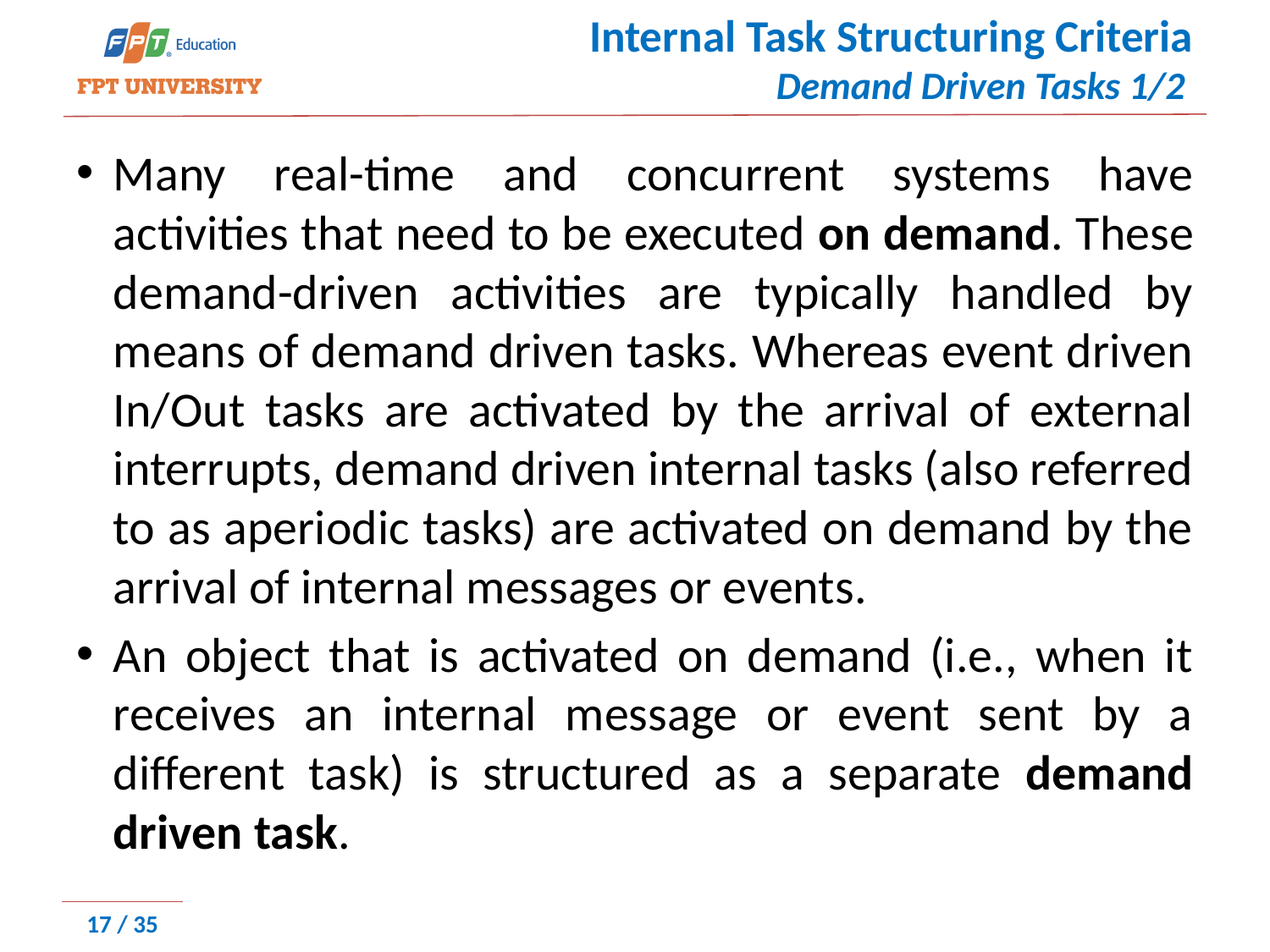

# Internal Task Structuring Criteria Demand Driven Tasks 1/2
Many real-time and concurrent systems have activities that need to be executed on demand. These demand-driven activities are typically handled by means of demand driven tasks. Whereas event driven In/Out tasks are activated by the arrival of external interrupts, demand driven internal tasks (also referred to as aperiodic tasks) are activated on demand by the arrival of internal messages or events.
An object that is activated on demand (i.e., when it receives an internal message or event sent by a different task) is structured as a separate demand driven task.